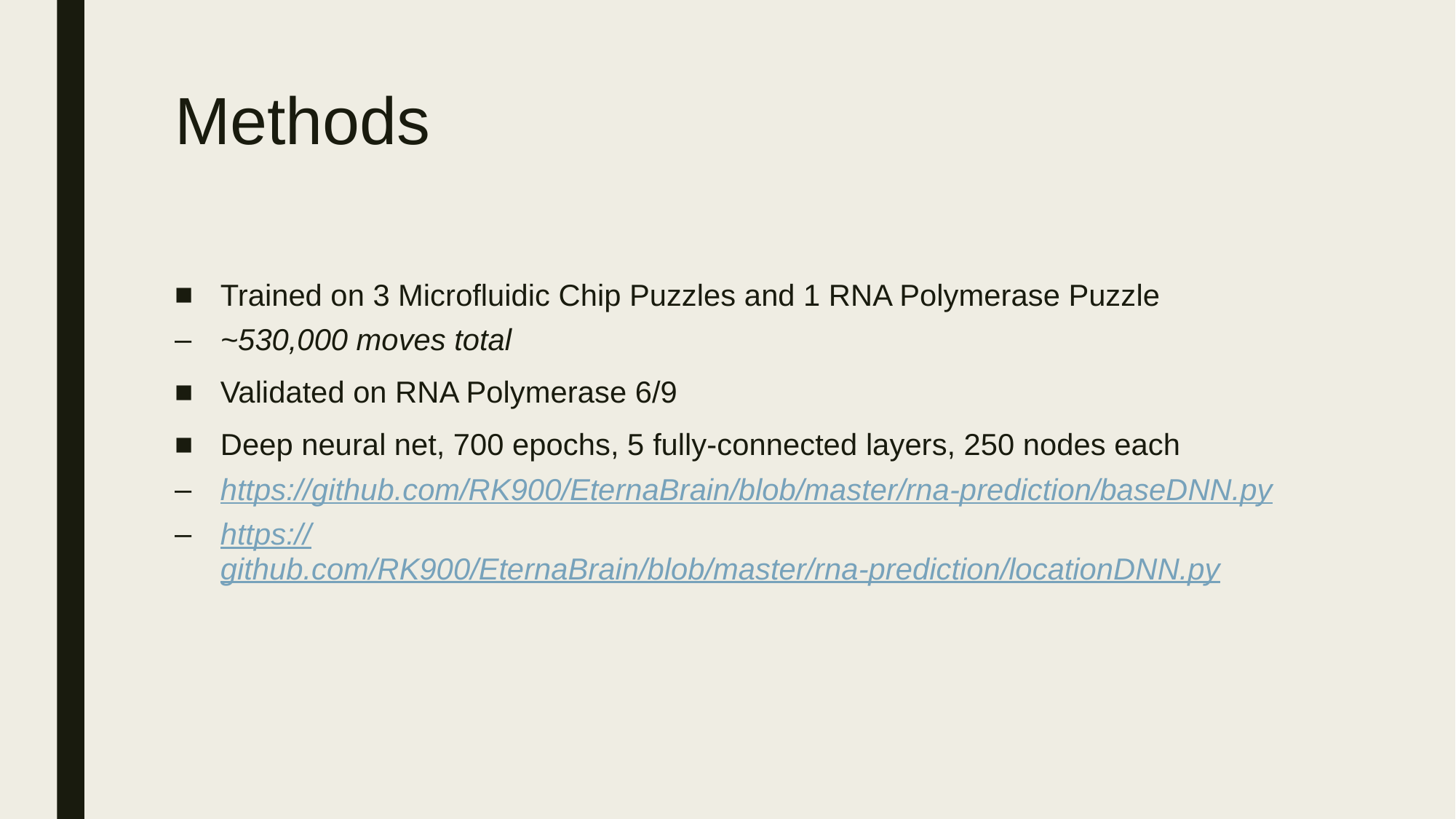

# Methods
Trained on 3 Microfluidic Chip Puzzles and 1 RNA Polymerase Puzzle
~530,000 moves total
Validated on RNA Polymerase 6/9
Deep neural net, 700 epochs, 5 fully-connected layers, 250 nodes each
https://github.com/RK900/EternaBrain/blob/master/rna-prediction/baseDNN.py
https://github.com/RK900/EternaBrain/blob/master/rna-prediction/locationDNN.py